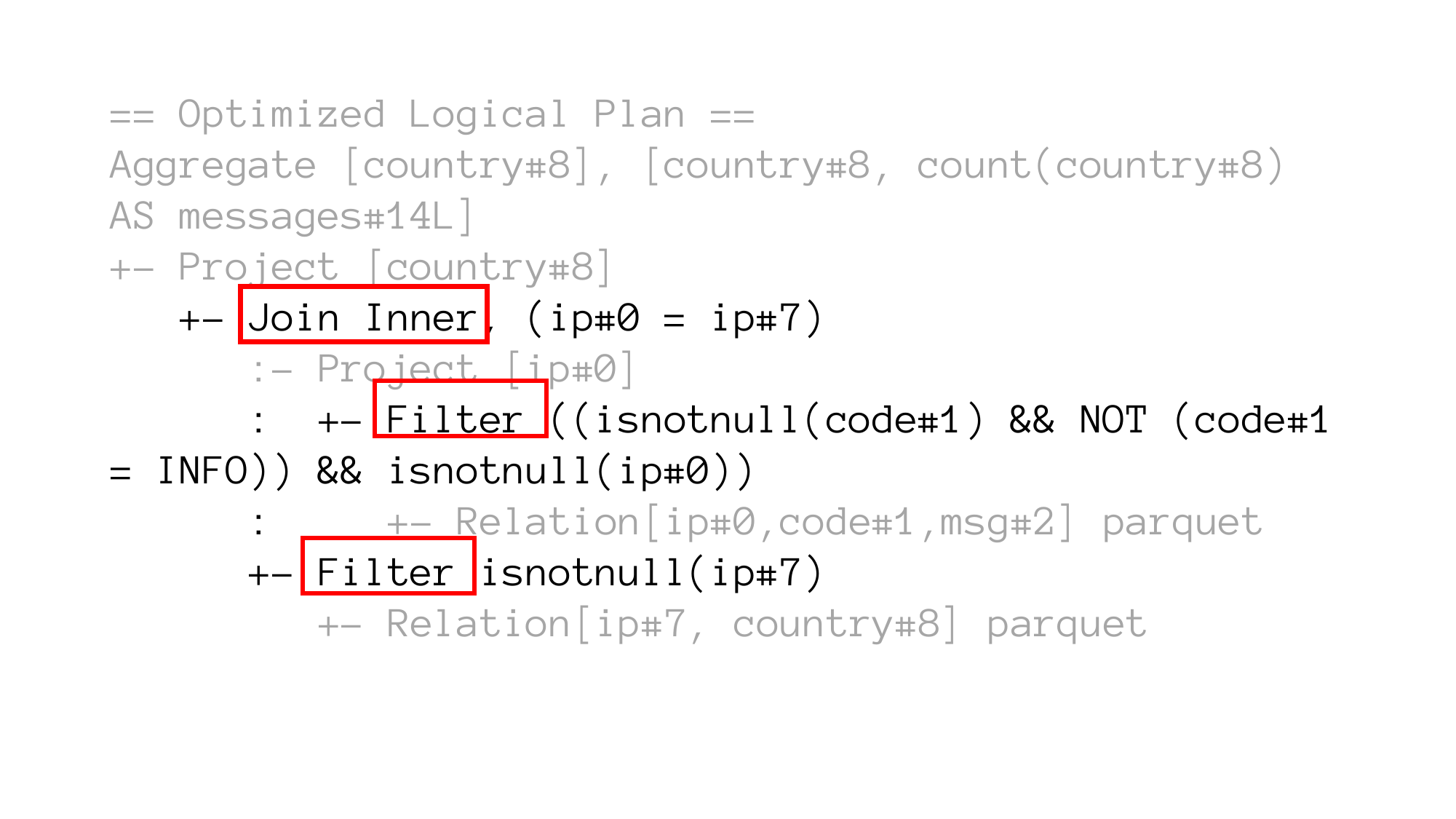

== Optimized Logical Plan ==
Aggregate [country#8], [country#8, count(country#8) AS messages#14L]
+- Project [country#8]
   +- Join Inner, (ip#0 = ip#7)
      :- Project [ip#0]
      :  +- Filter ((isnotnull(code#1) && NOT (code#1 = INFO)) && isnotnull(ip#0))
      :     +- Relation[ip#0,code#1,msg#2] parquet
      +- Filter isnotnull(ip#7)
         +- Relation[ip#7, country#8] parquet